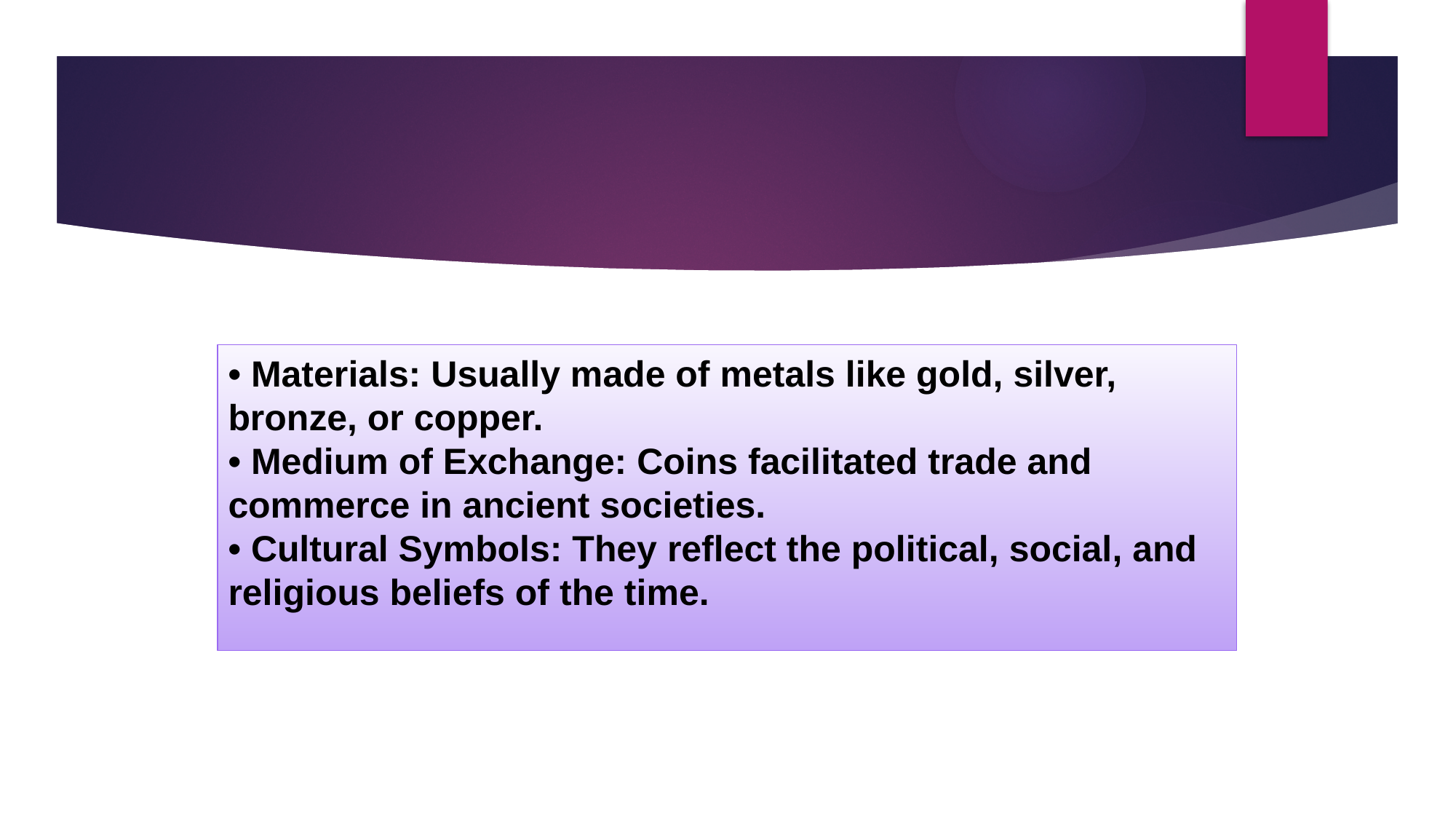

• Materials: Usually made of metals like gold, silver, bronze, or copper.
• Medium of Exchange: Coins facilitated trade and commerce in ancient societies.
• Cultural Symbols: They reflect the political, social, and religious beliefs of the time.